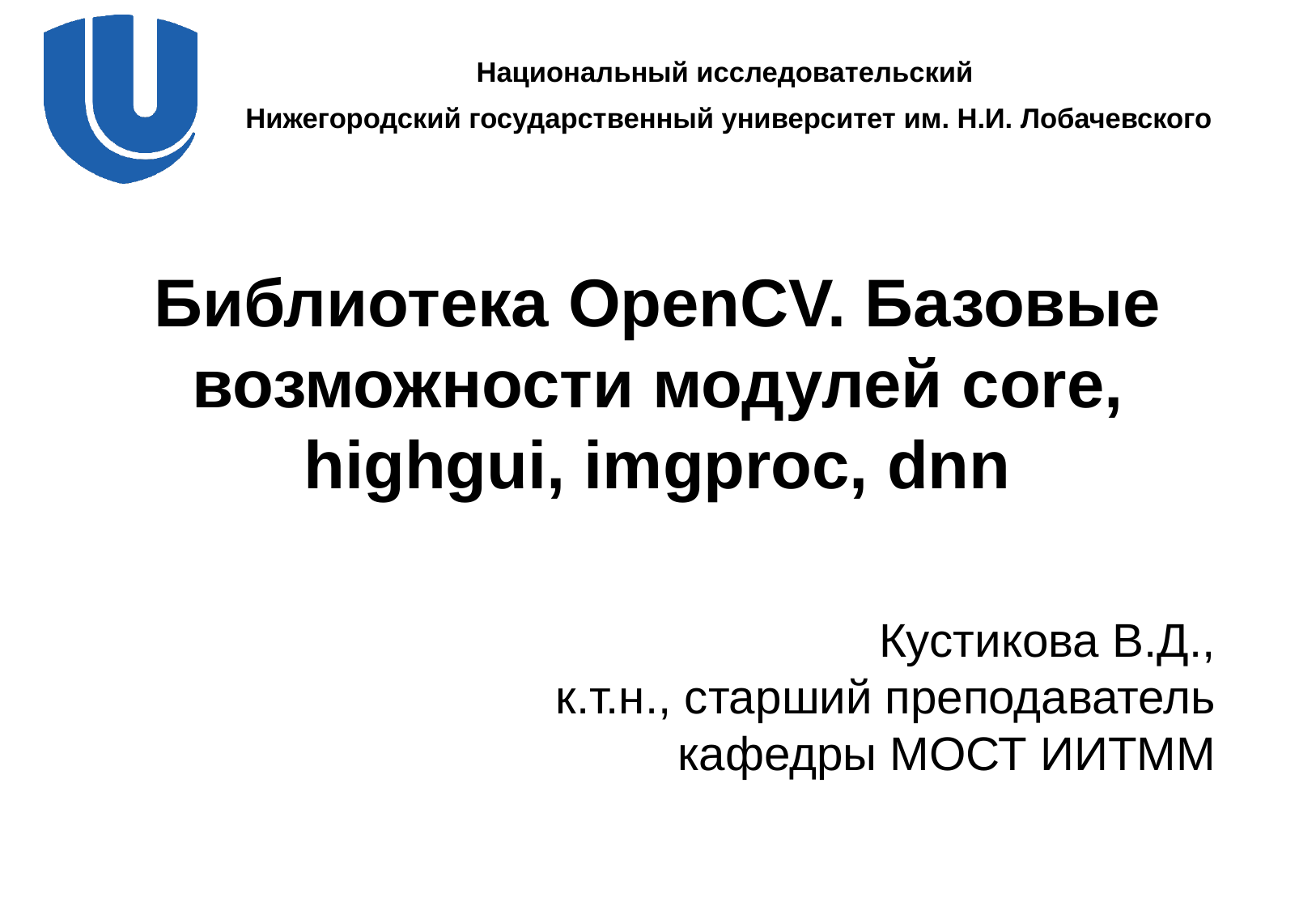

# Библиотека OpenCV. Базовые возможности модулей core, highgui, imgproc, dnn
Кустикова В.Д.,
к.т.н., старший преподаватель
кафедры МОСТ ИИТММ